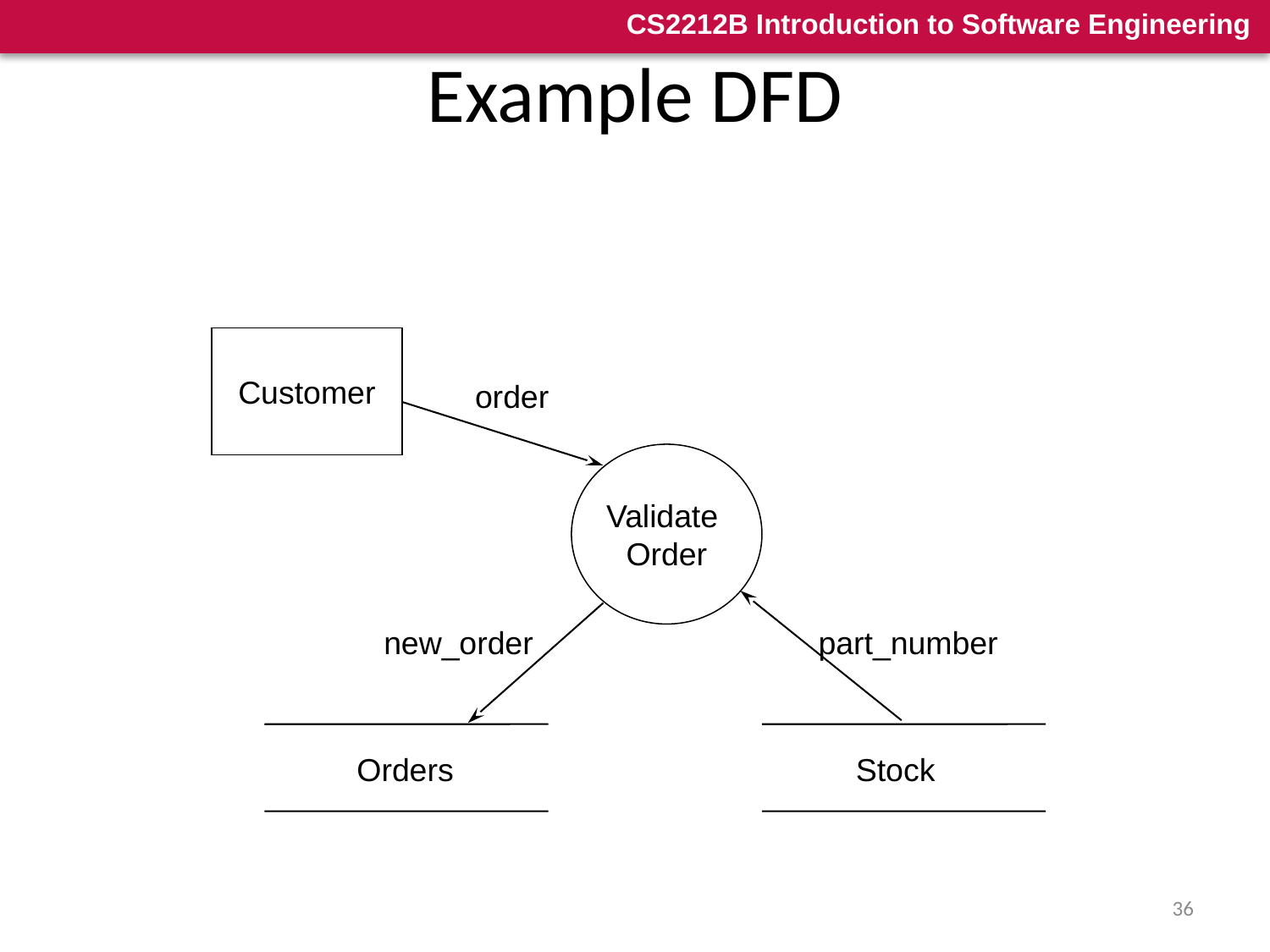

# Example DFD
Customer
order

Validate
Order

new_order
part_number

Orders

Stock

36